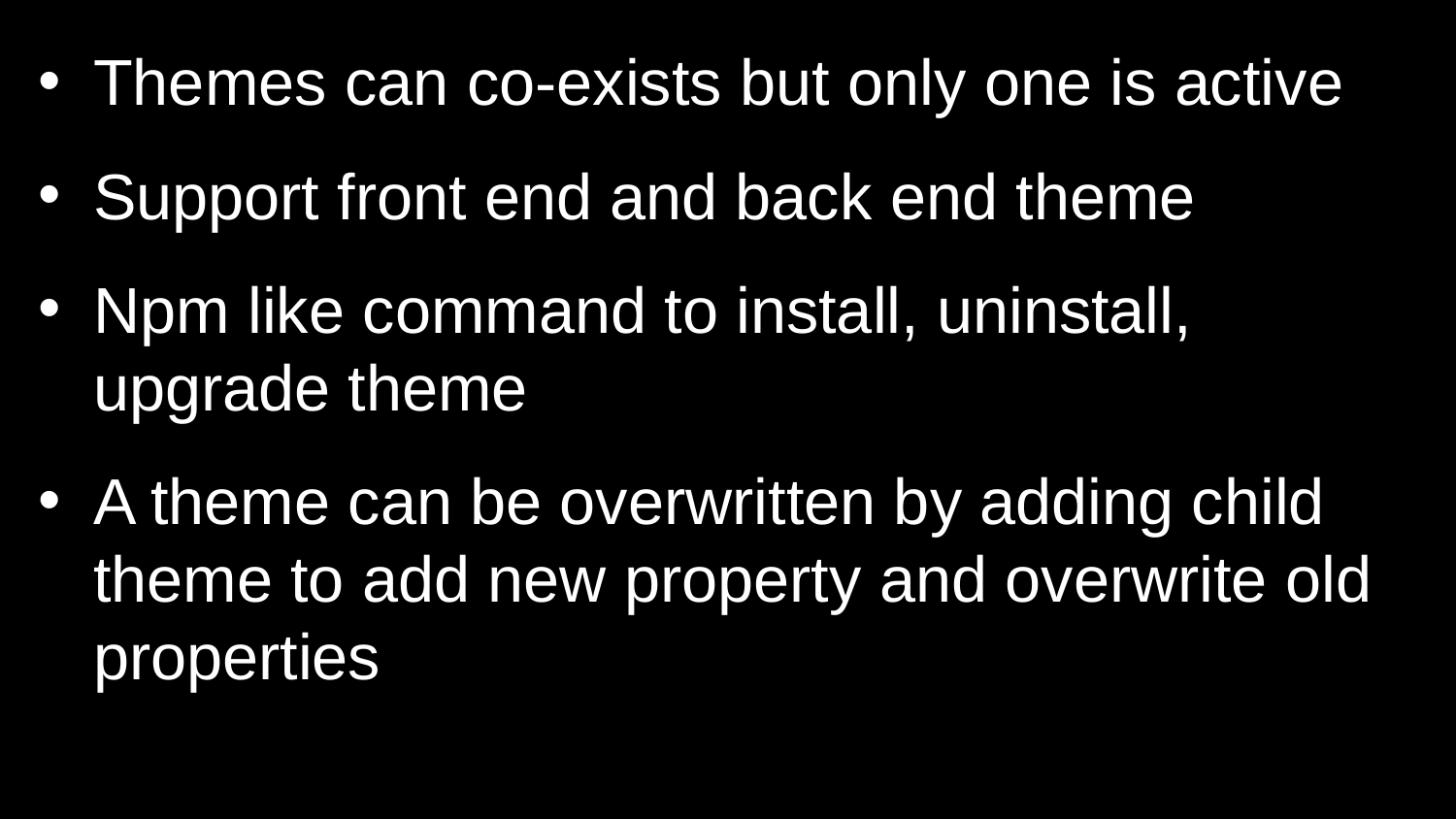

Themes can co-exists but only one is active
Support front end and back end theme
Npm like command to install, uninstall, upgrade theme
A theme can be overwritten by adding child theme to add new property and overwrite old properties